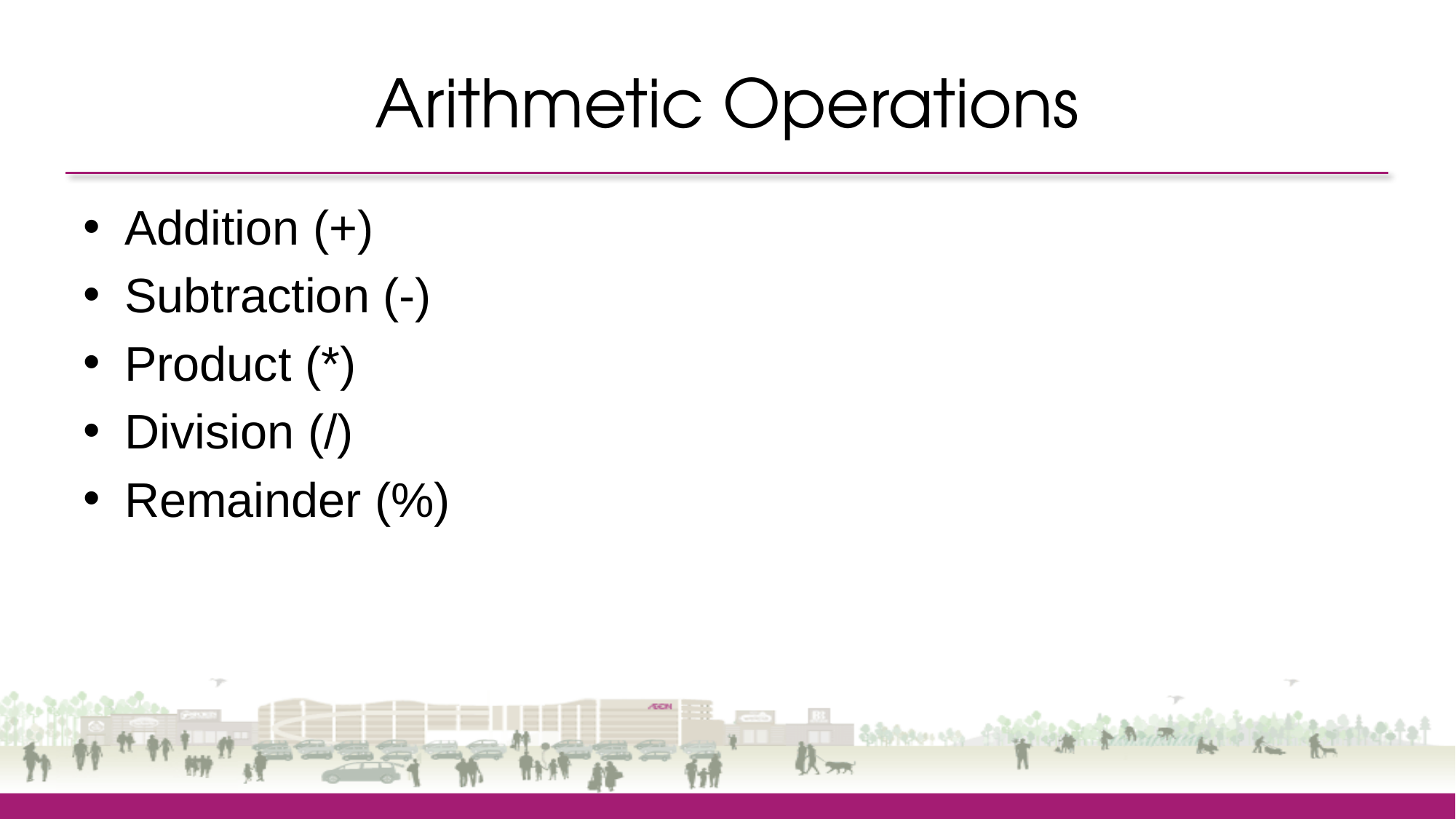

# Arithmetic Operations
Addition (+)
Subtraction (-)
Product (*)
Division (/)
Remainder (%)